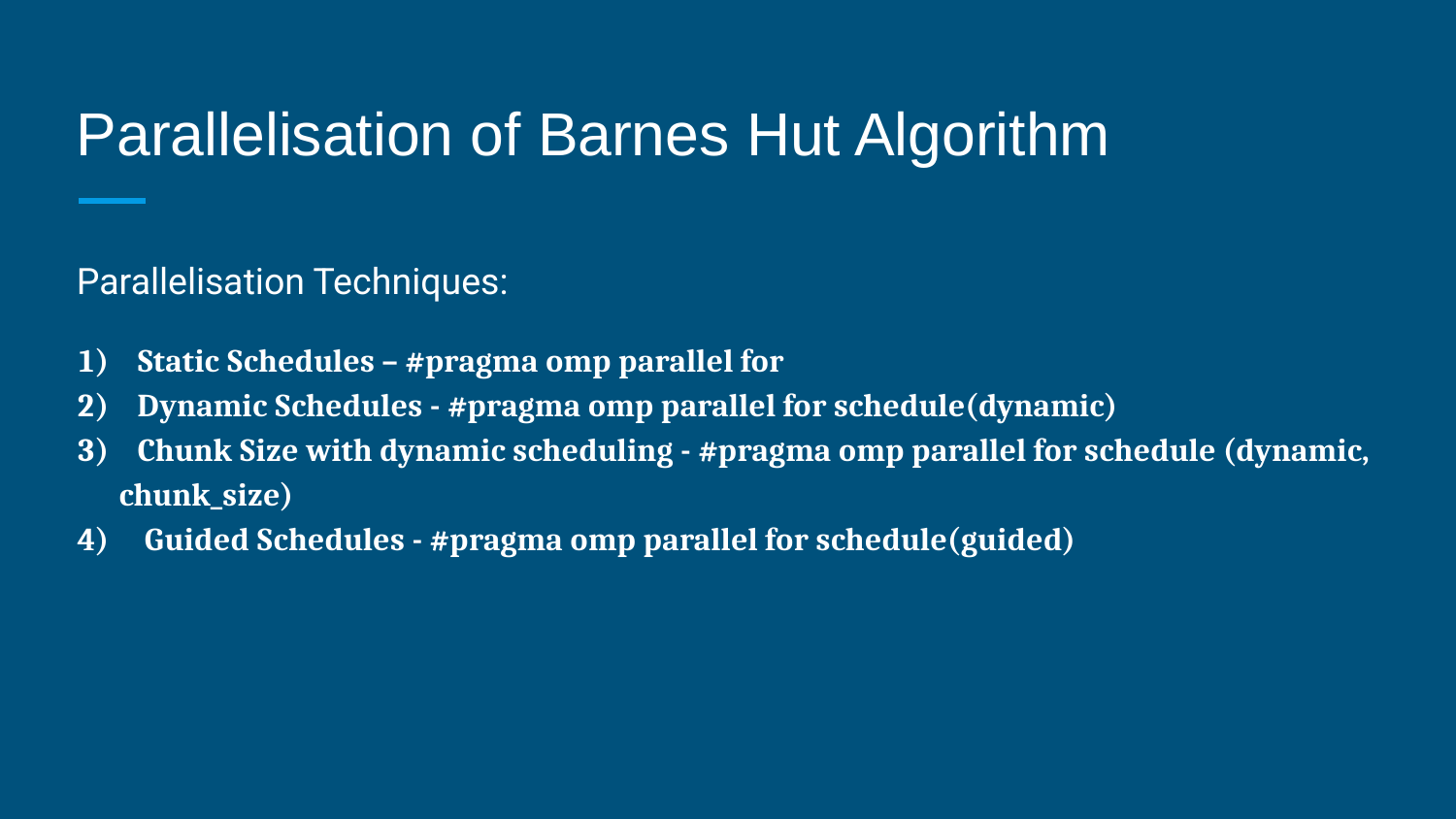

# Parallelisation of Barnes Hut Algorithm
Parallelisation Techniques:
1)    Static Schedules – #pragma omp parallel for
2)    Dynamic Schedules - #pragma omp parallel for schedule(dynamic)
3)    Chunk Size with dynamic scheduling - #pragma omp parallel for schedule (dynamic,        chunk_size)
4)     Guided Schedules - #pragma omp parallel for schedule(guided)